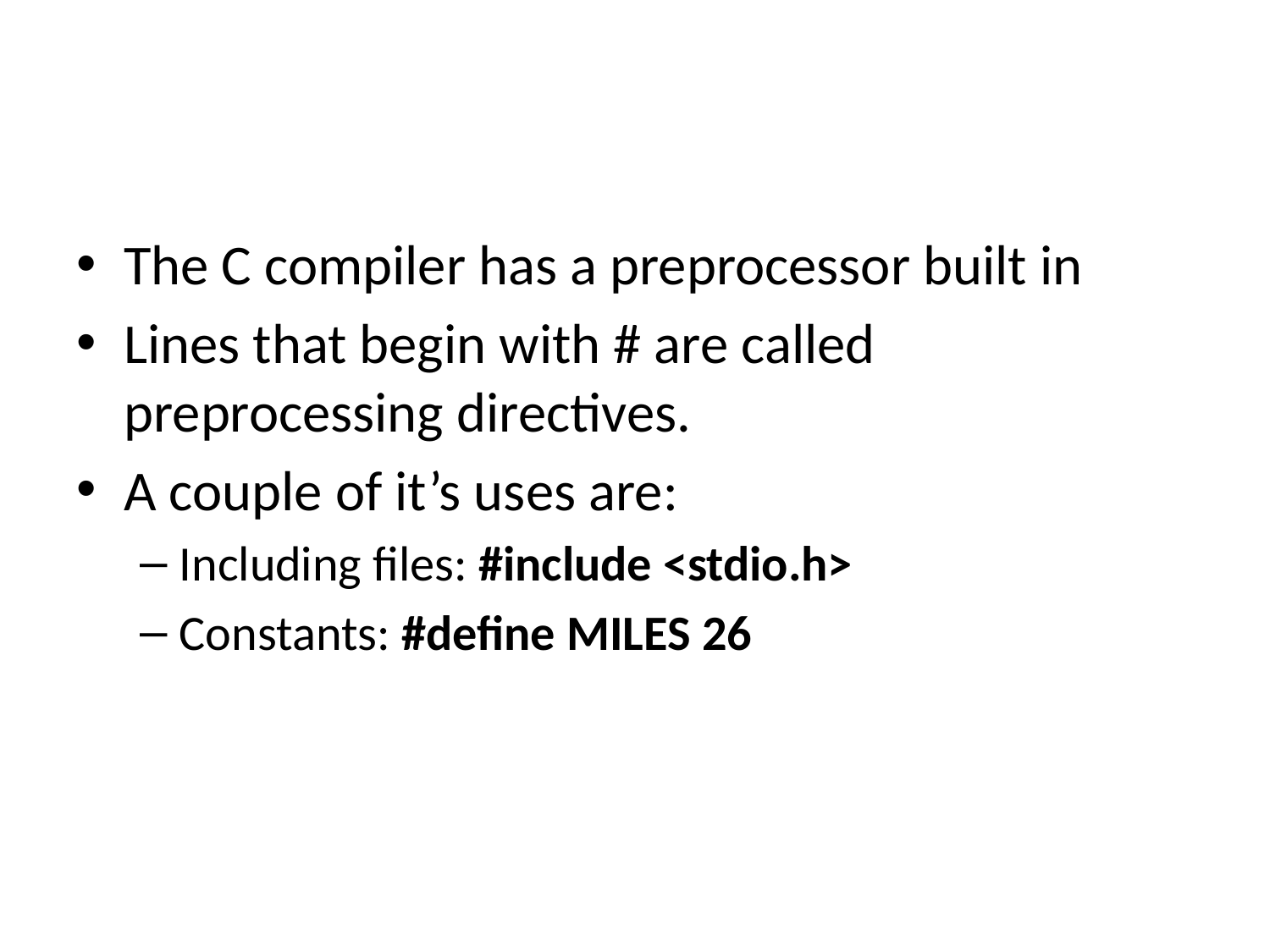

#
The C compiler has a preprocessor built in
Lines that begin with # are called preprocessing directives.
A couple of it’s uses are:
Including files: #include <stdio.h>
Constants: #define MILES 26